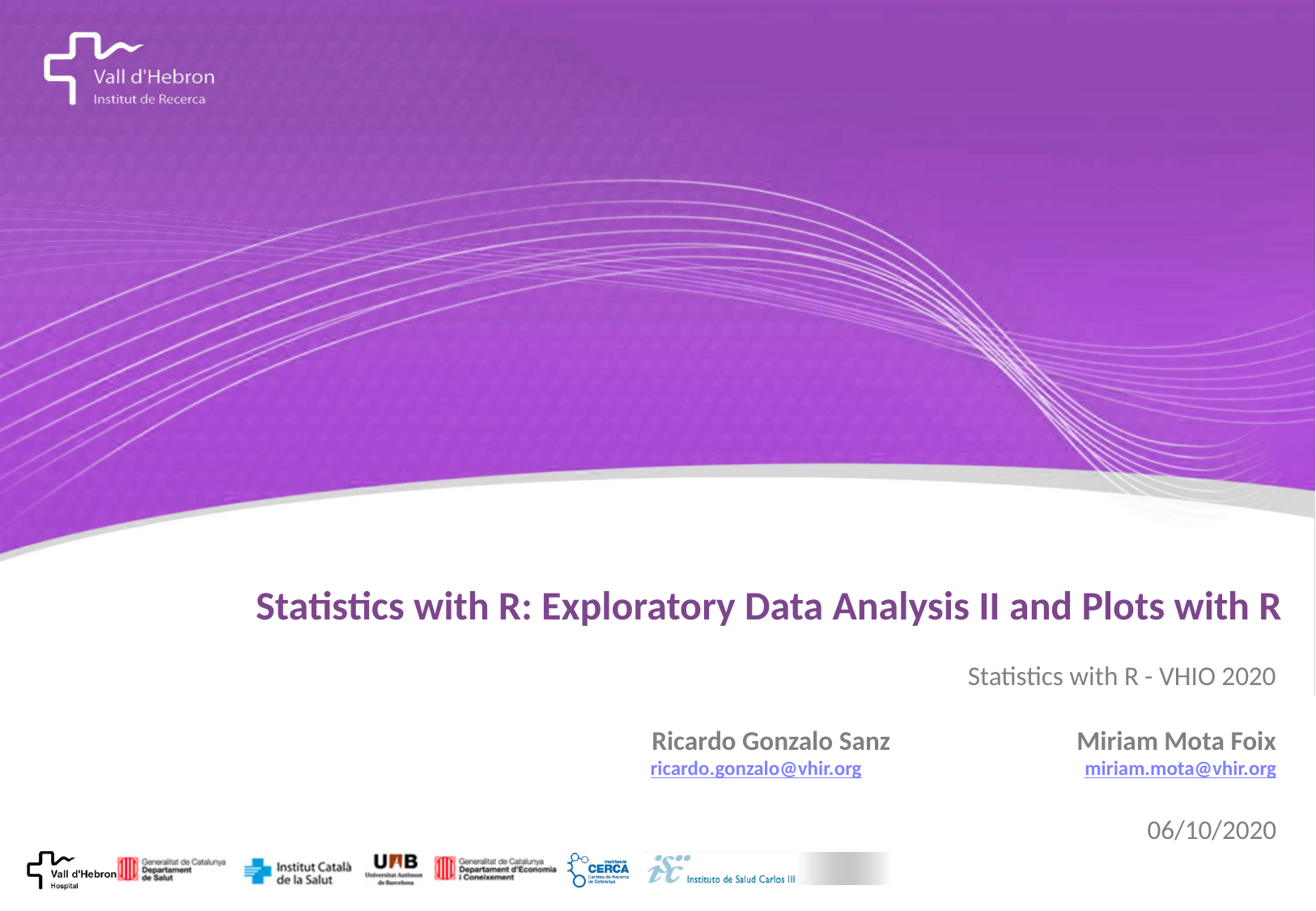

Statistics with R: Exploratory Data Analysis II and Plots with R
 Statistics with R - VHIO 2020

Ricardo Gonzalo Sanz		Miriam Mota Foix
	           ricardo.gonzalo@vhir.org        		miriam.mota@vhir.org

06/10/2020